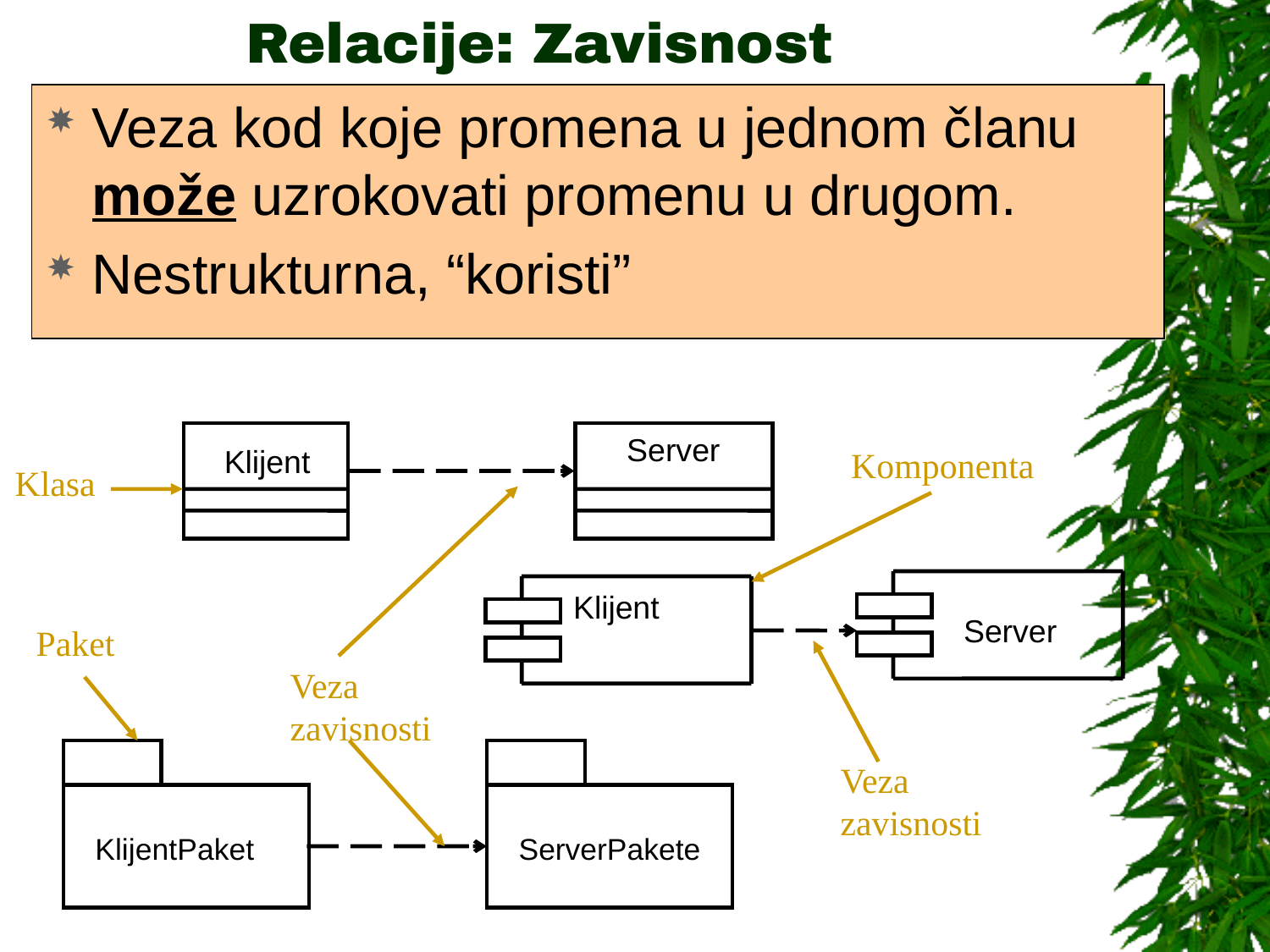

# Relacije: Zavisnost
Veza kod koje promena u jednom članu može uzrokovati promenu u drugom.
Nestrukturna, “koristi”

Server
Klijent
Komponenta
Klasa

Klijent
Server
Paket

Veza zavisnosti

Veza zavisnosti
KlijentPaket
ServerPakete